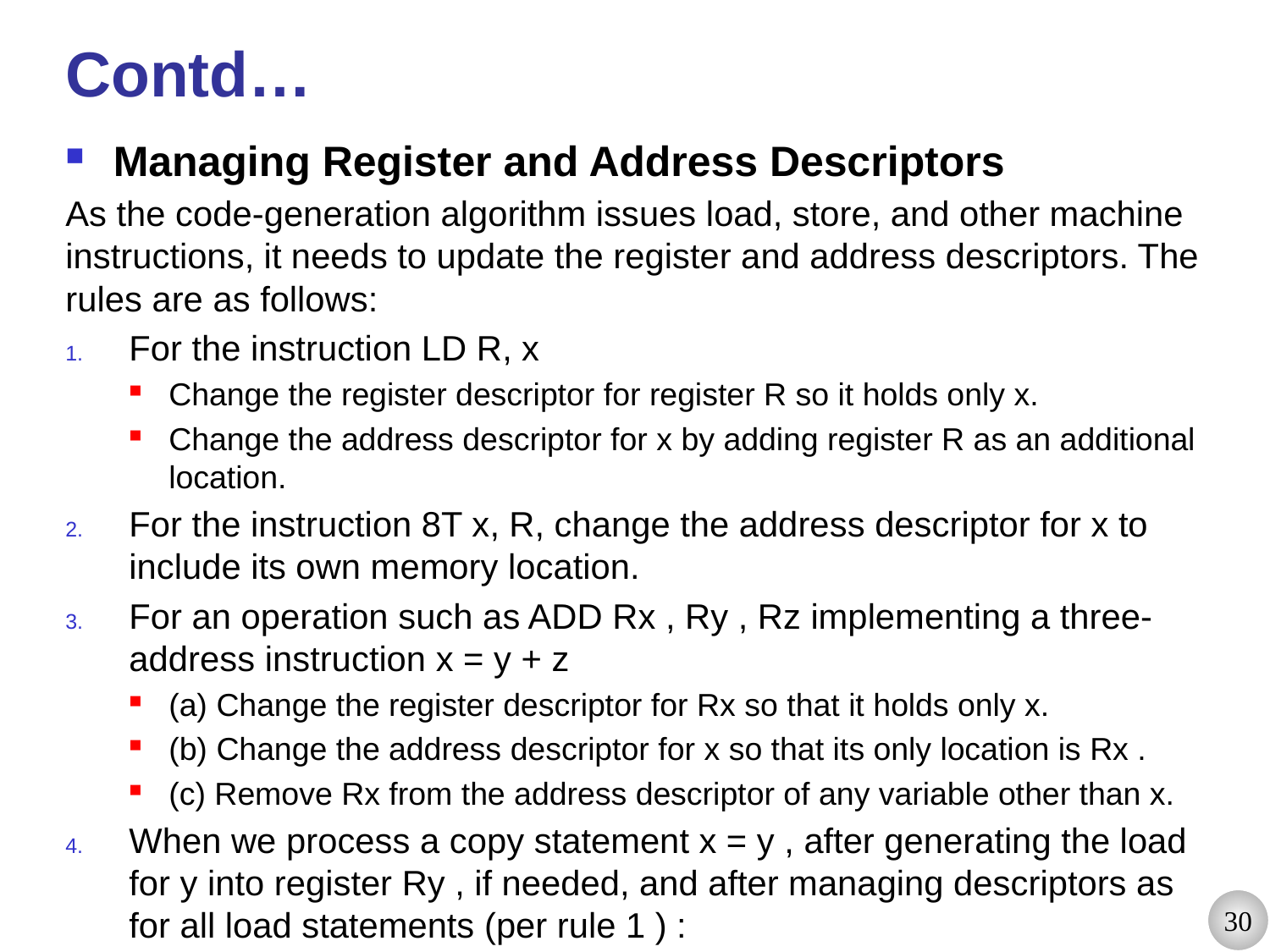

# Contd…
Managing Register and Address Descriptors
As the code-generation algorithm issues load, store, and other machine instructions, it needs to update the register and address descriptors. The rules are as follows:
For the instruction LD R, x
Change the register descriptor for register R so it holds only x.
Change the address descriptor for x by adding register R as an additional location.
For the instruction 8T x, R, change the address descriptor for x to include its own memory location.
For an operation such as ADD Rx , Ry , Rz implementing a three-address instruction x = y + z
(a) Change the register descriptor for Rx so that it holds only x.
(b) Change the address descriptor for x so that its only location is Rx .
(c) Remove Rx from the address descriptor of any variable other than x.
When we process a copy statement x = y , after generating the load for y into register Ry , if needed, and after managing descriptors as for all load statements (per rule 1 ) :
(a) Add x to the register descriptor for Ry .
(b) Change the address descriptor for x so that its only location is Ry .